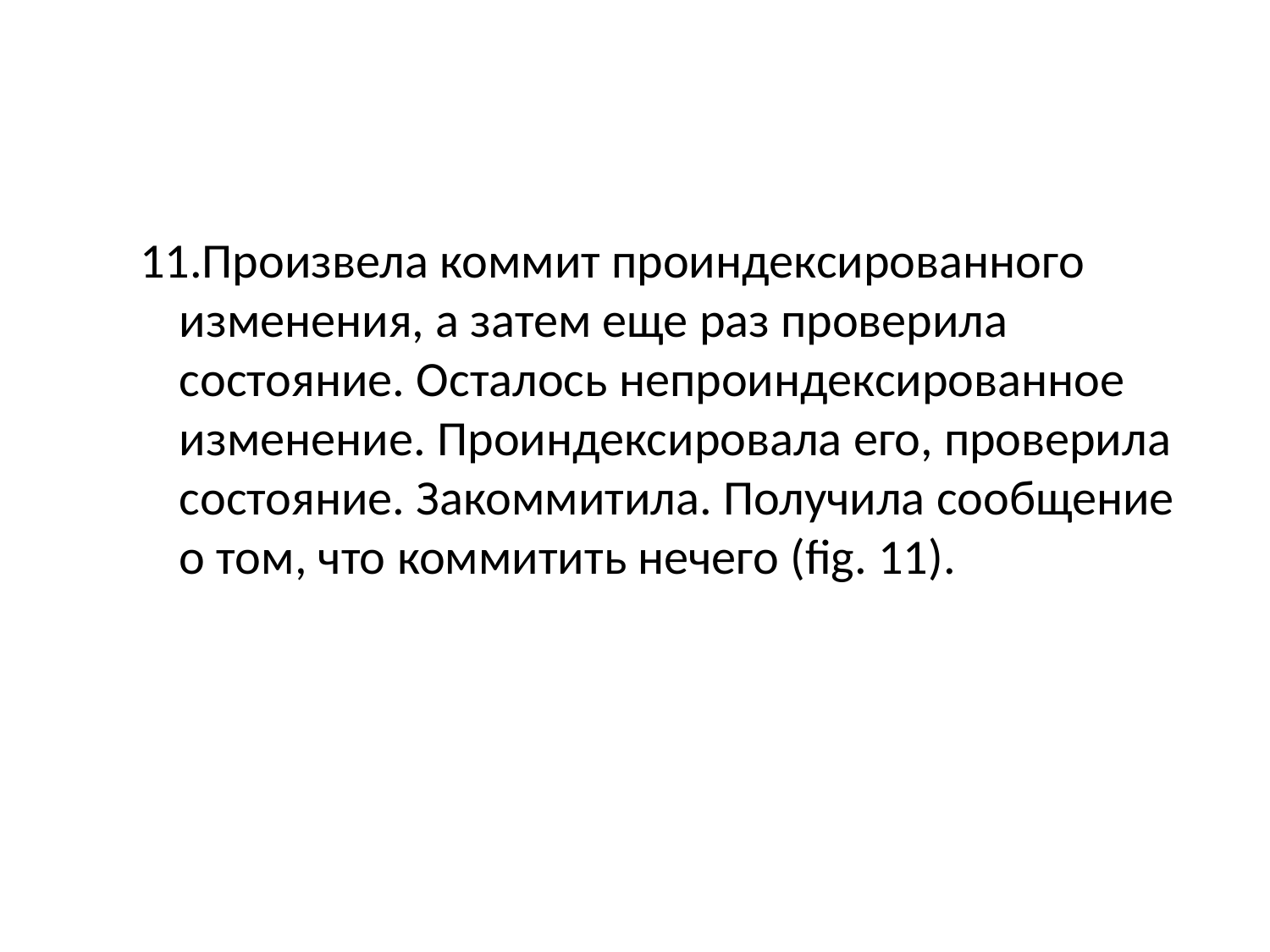

Произвела коммит проиндексированного изменения, а затем еще раз проверила состояние. Осталось непроиндексированное изменение. Проиндексировала его, проверила состояние. Закоммитила. Получила сообщение о том, что коммитить нечего (fig. 11).